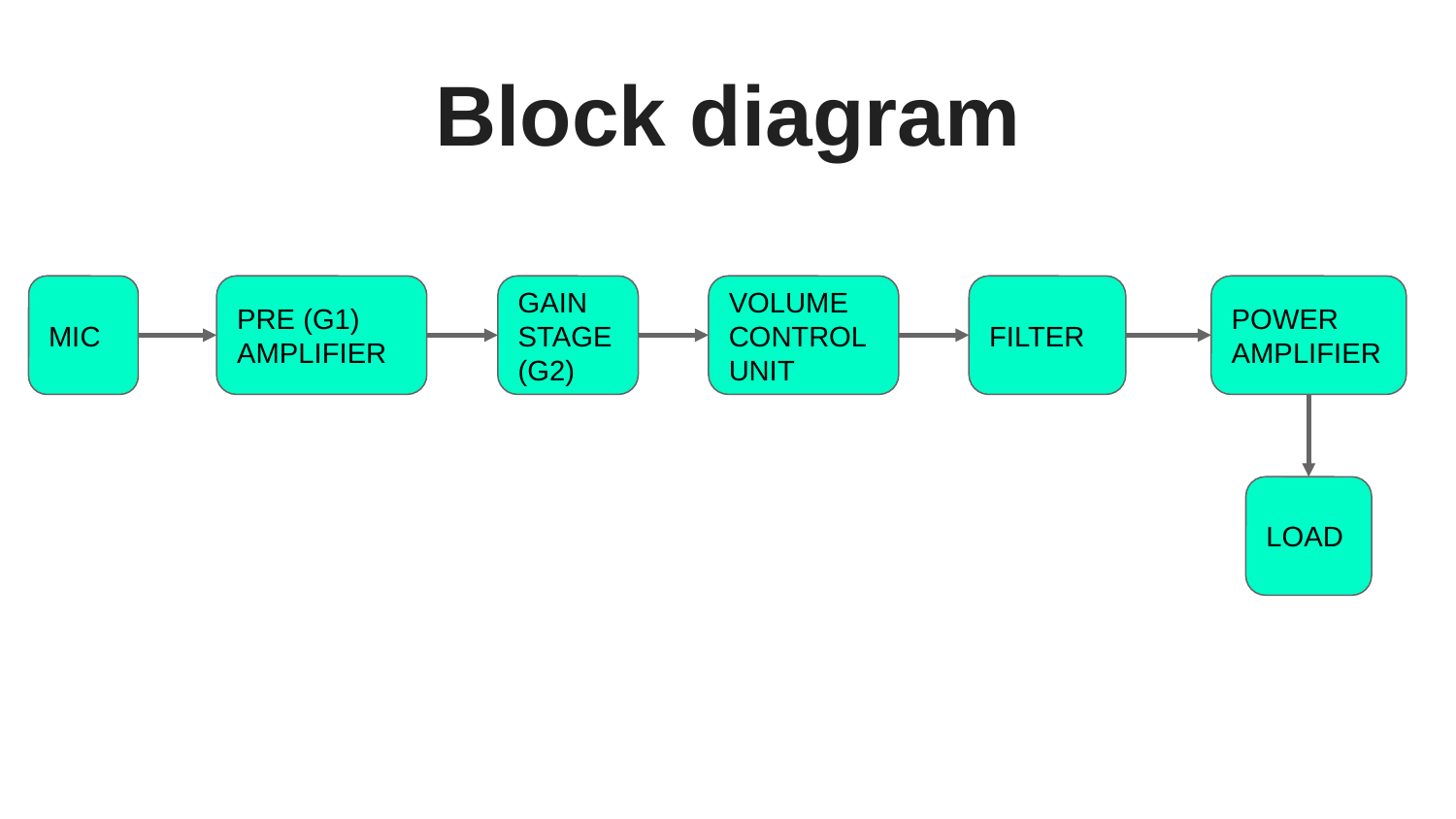

# Block diagram
POWER AMPLIFIER
MIC
PRE (G1) AMPLIFIER
GAIN STAGE (G2)
VOLUME CONTROL UNIT
FILTER
LOAD